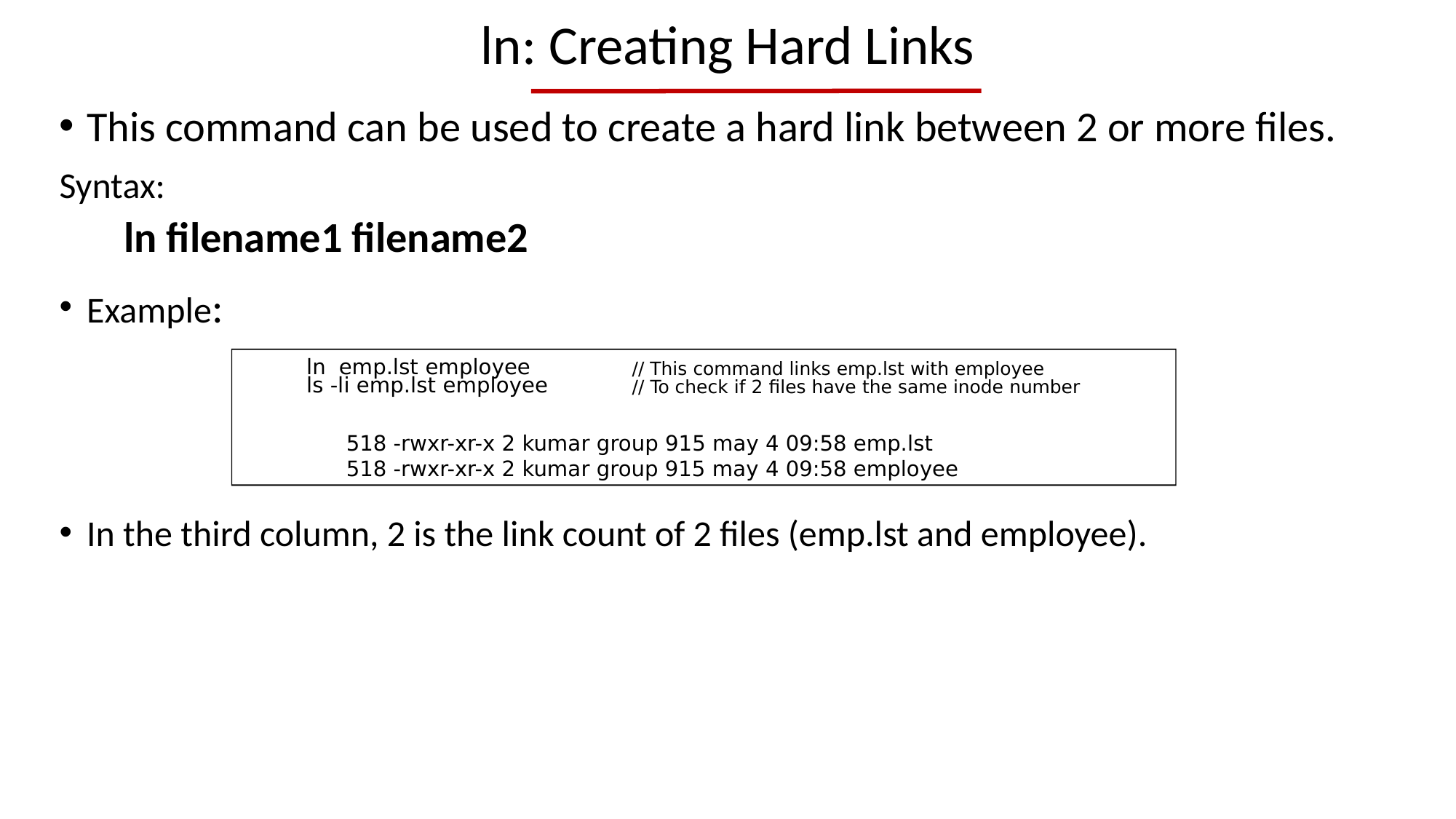

# ln: Creating Hard Links

This command can be used to create a hard link between 2 or more files.

Syntax:

 ln filename1 filename2

Example:

In the third column, 2 is the link count of 2 files (emp.lst and employee).

ln  emp.lst employee
ls -li emp.lst employee
// This command links emp.lst with employee
// To check if 2 files have the same inode number
518 -rwxr-xr-x 2 kumar group 915 may 4 09:58 emp.lst
518 -rwxr-xr-x 2 kumar group 915 may 4 09:58 employee